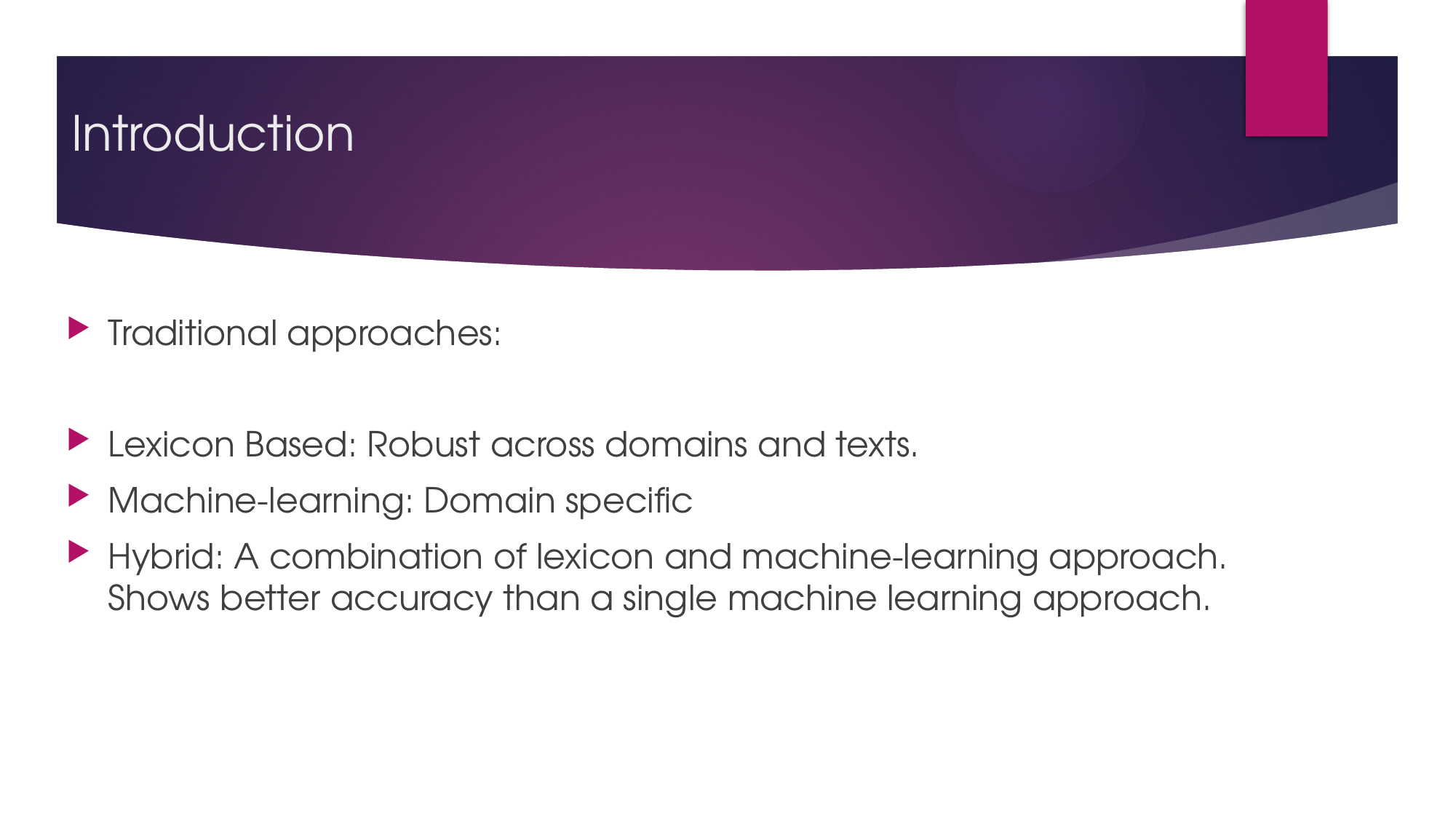

# Introduction
Traditional approaches:

Lexicon Based: Robust across domains and texts.
Machine-learning: Domain specific
Hybrid: A combination of lexicon and machine-learning approach. Shows better accuracy than a single machine learning approach.